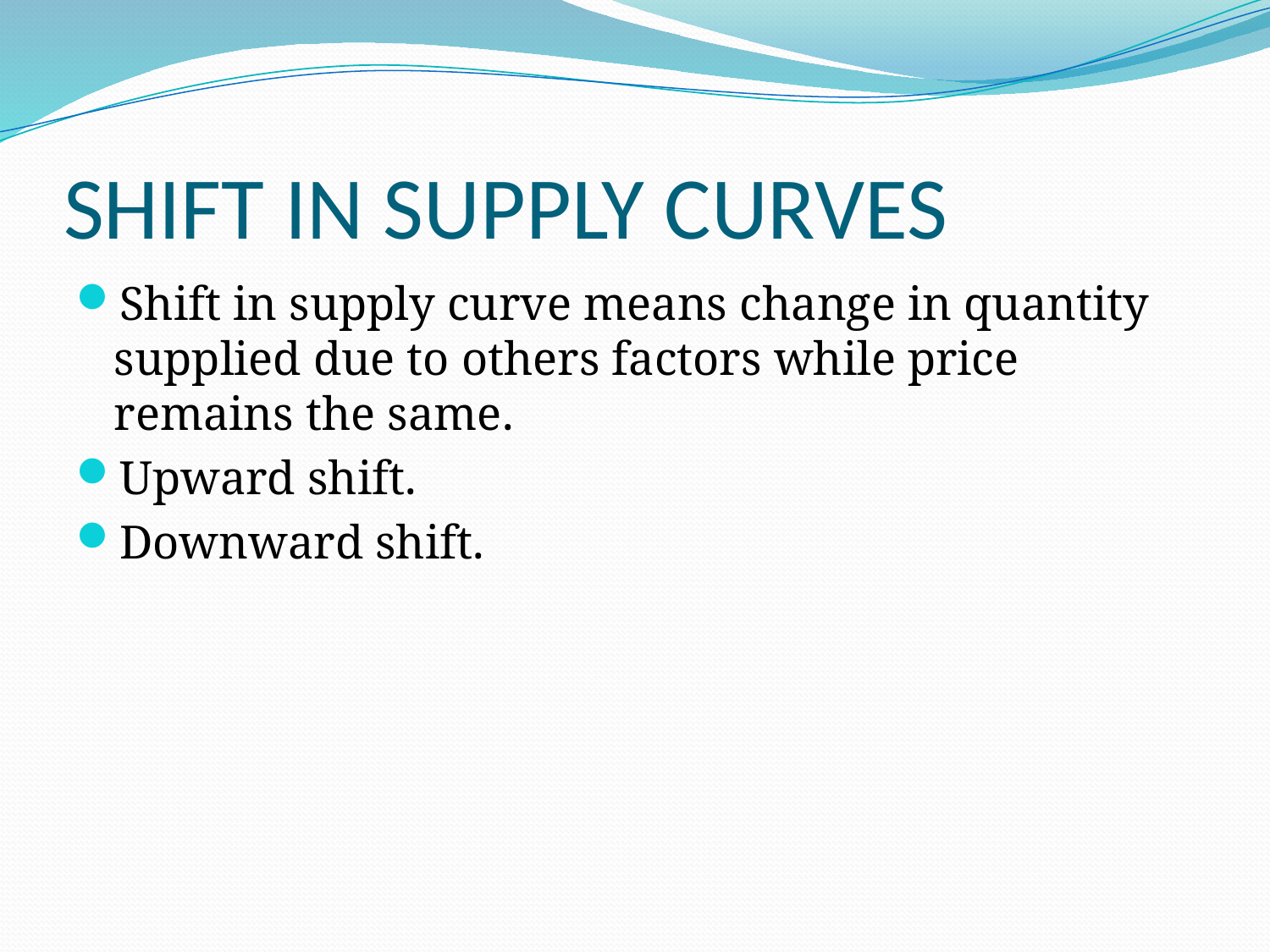

# SHIFT IN SUPPLY CURVES
Shift in supply curve means change in quantity supplied due to others factors while price remains the same.
Upward shift.
Downward shift.